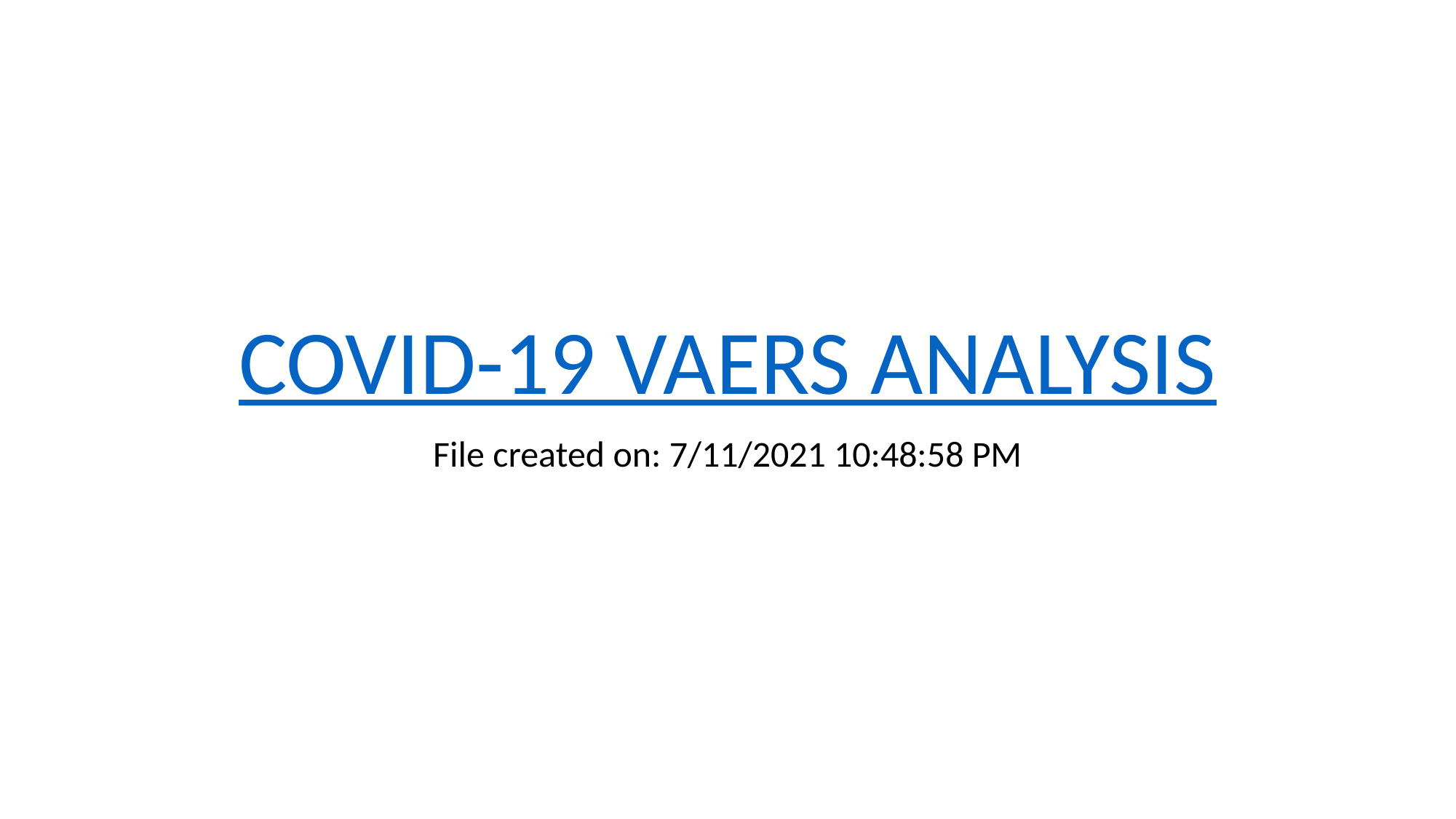

# COVID-19 VAERS ANALYSIS
File created on: 7/11/2021 10:48:58 PM